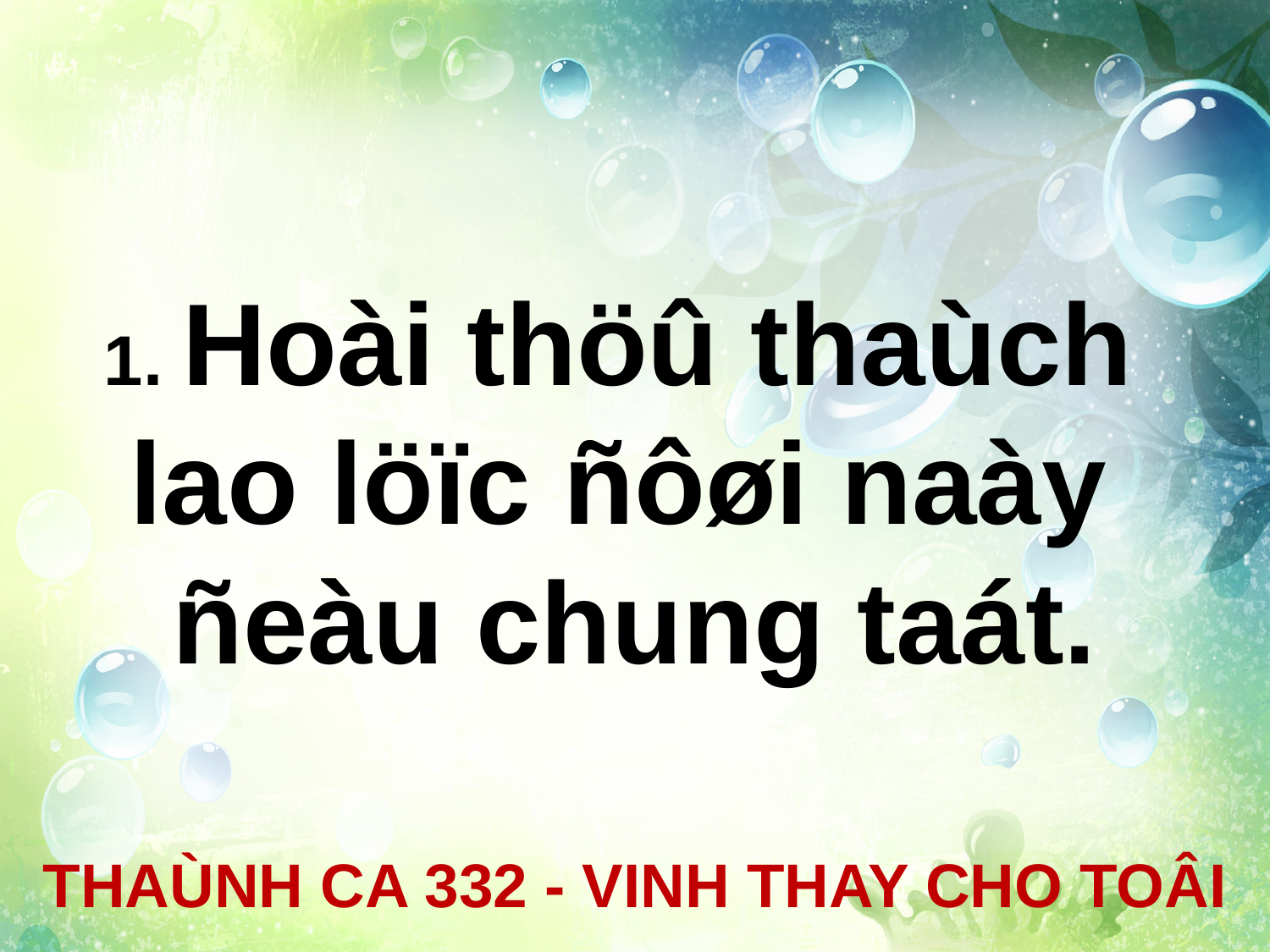

1. Hoài thöû thaùch
lao löïc ñôøi naày
ñeàu chung taát.
THAÙNH CA 332 - VINH THAY CHO TOÂI